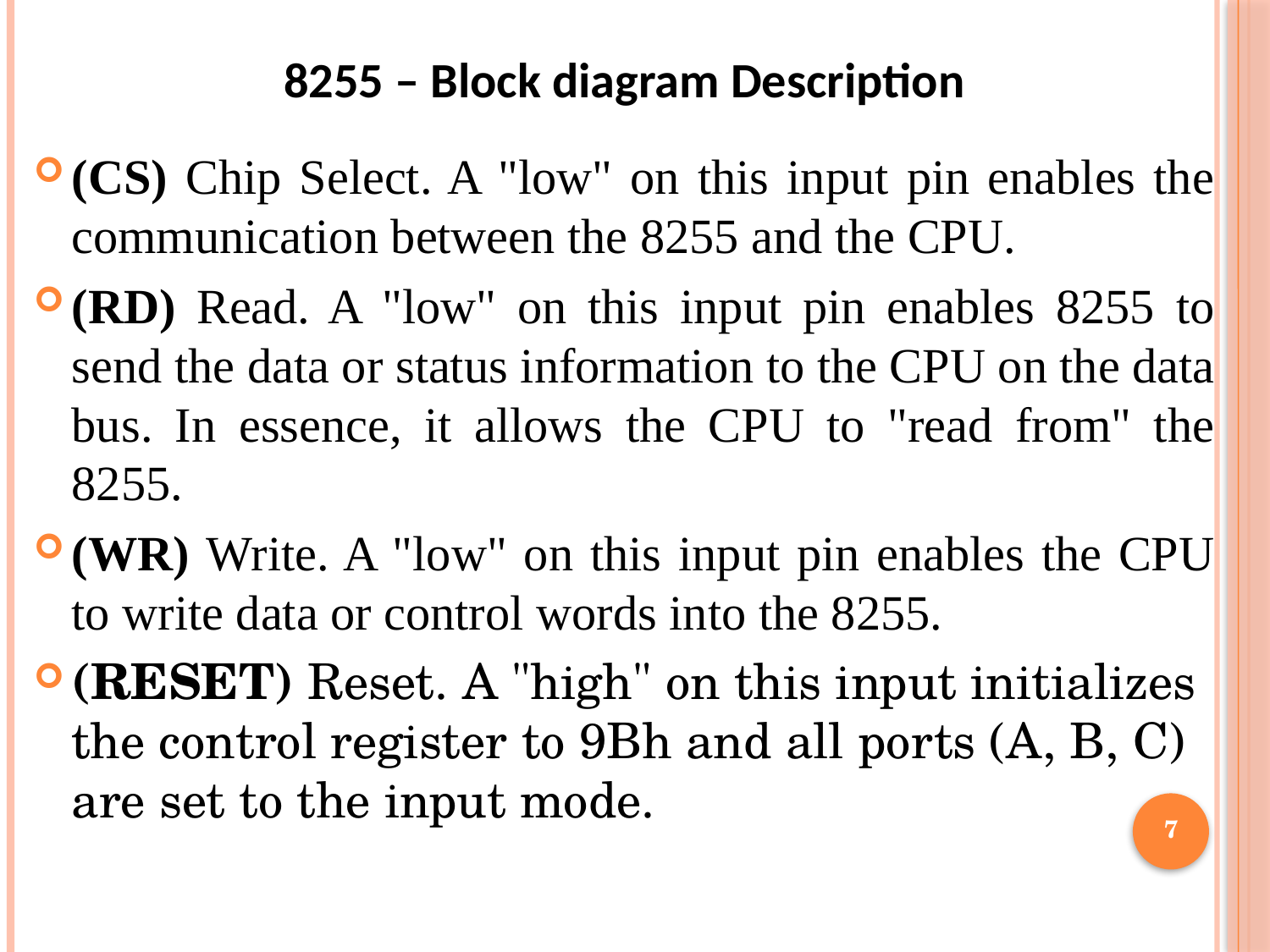

8255 – Block diagram Description
(CS) Chip Select. A "low" on this input pin enables the communication between the 8255 and the CPU.
(RD) Read. A "low" on this input pin enables 8255 to send the data or status information to the CPU on the data bus. In essence, it allows the CPU to "read from" the 8255.
(WR) Write. A "low" on this input pin enables the CPU to write data or control words into the 8255.
(RESET) Reset. A "high" on this input initializes the control register to 9Bh and all ports (A, B, C) are set to the input mode.
7